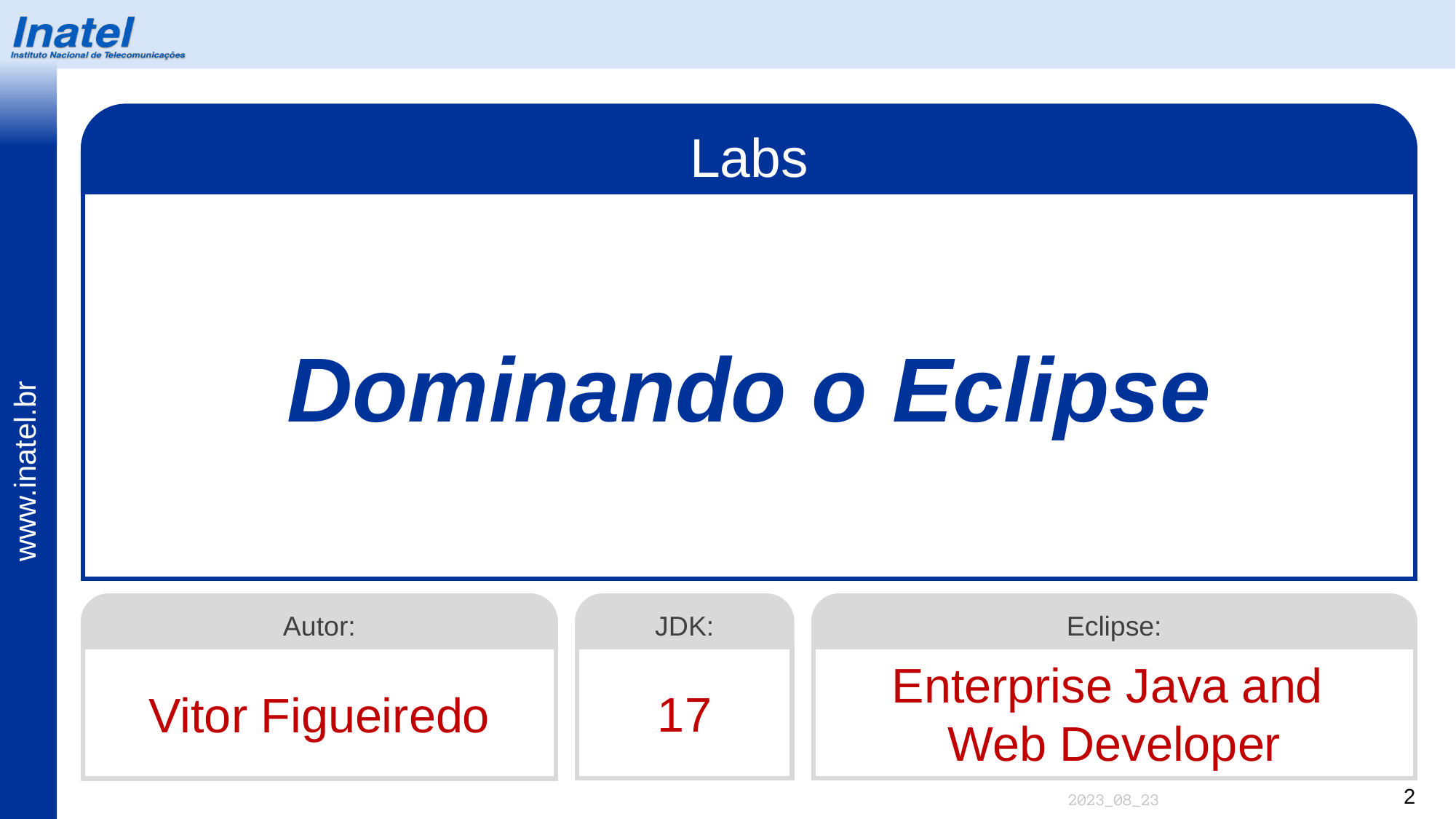

Labs
Dominando o Eclipse
Autor:
JDK:
Eclipse:
17
Enterprise Java and
Web Developer
Vitor Figueiredo
2023_08_23